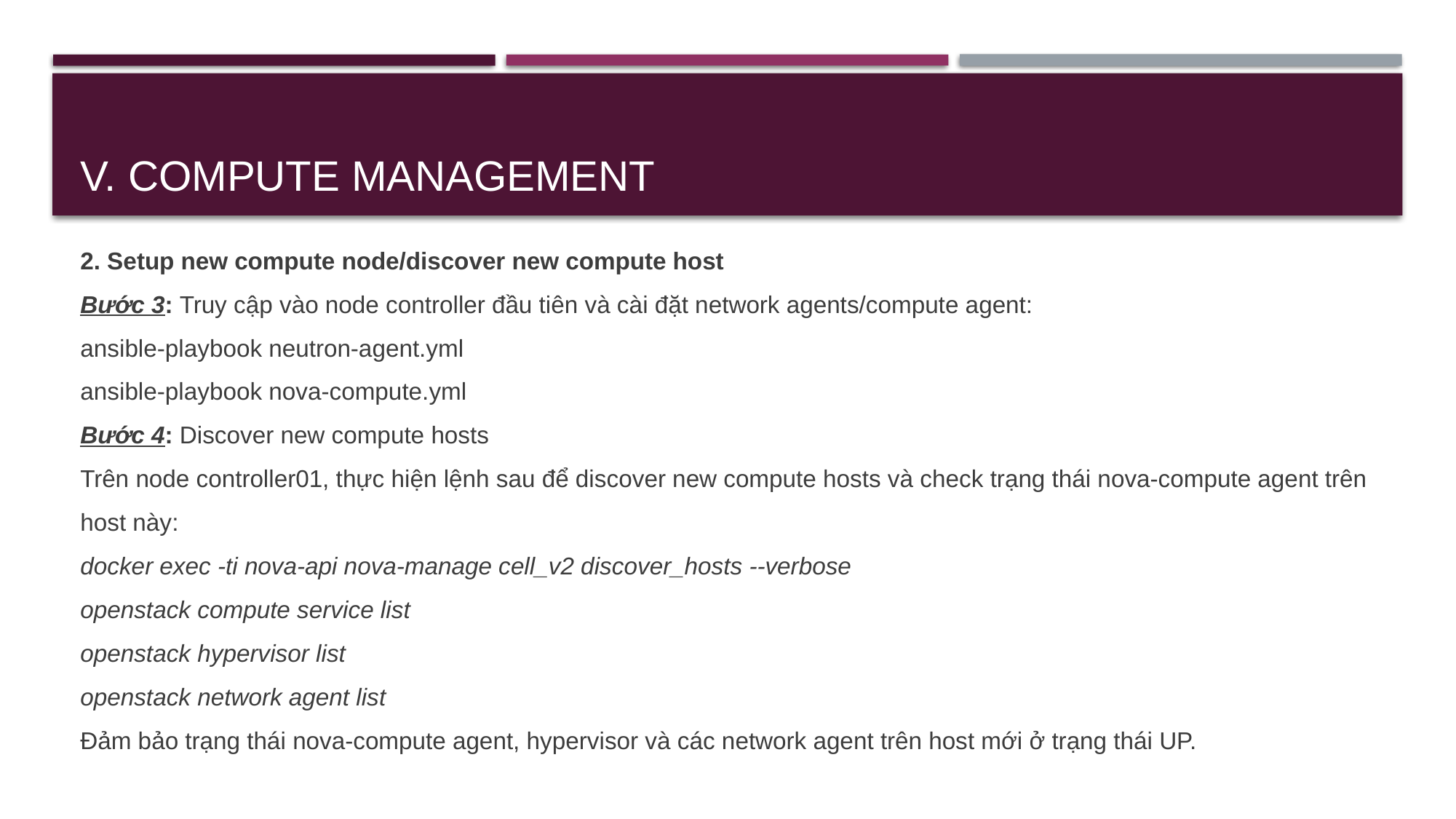

# V. Compute management

2. Setup new compute node/discover new compute host
Bước 3: Truy cập vào node controller đầu tiên và cài đặt network agents/compute agent:
ansible-playbook neutron-agent.yml
ansible-playbook nova-compute.yml
Bước 4: Discover new compute hosts
Trên node controller01, thực hiện lệnh sau để discover new compute hosts và check trạng thái nova-compute agent trên host này:
docker exec -ti nova-api nova-manage cell_v2 discover_hosts --verbose
openstack compute service list
openstack hypervisor list
openstack network agent list
Đảm bảo trạng thái nova-compute agent, hypervisor và các network agent trên host mới ở trạng thái UP.